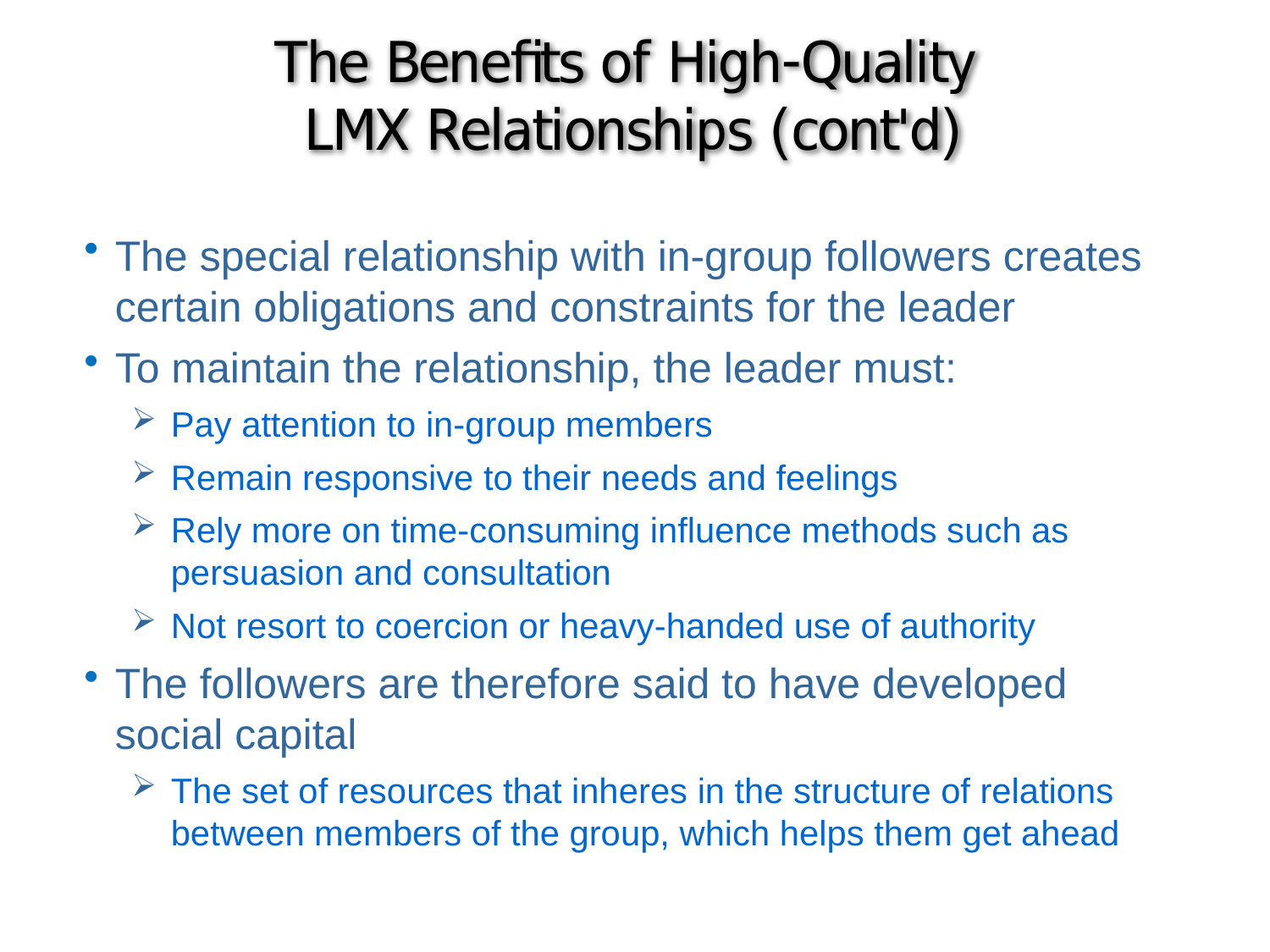

# The Benefits of High-Quality LMX Relationships (cont'd)
The special relationship with in-group followers creates certain obligations and constraints for the leader
To maintain the relationship, the leader must:
Pay attention to in-group members
Remain responsive to their needs and feelings
Rely more on time-consuming influence methods such as persuasion and consultation
Not resort to coercion or heavy-handed use of authority
The followers are therefore said to have developed social capital
The set of resources that inheres in the structure of relations between members of the group, which helps them get ahead